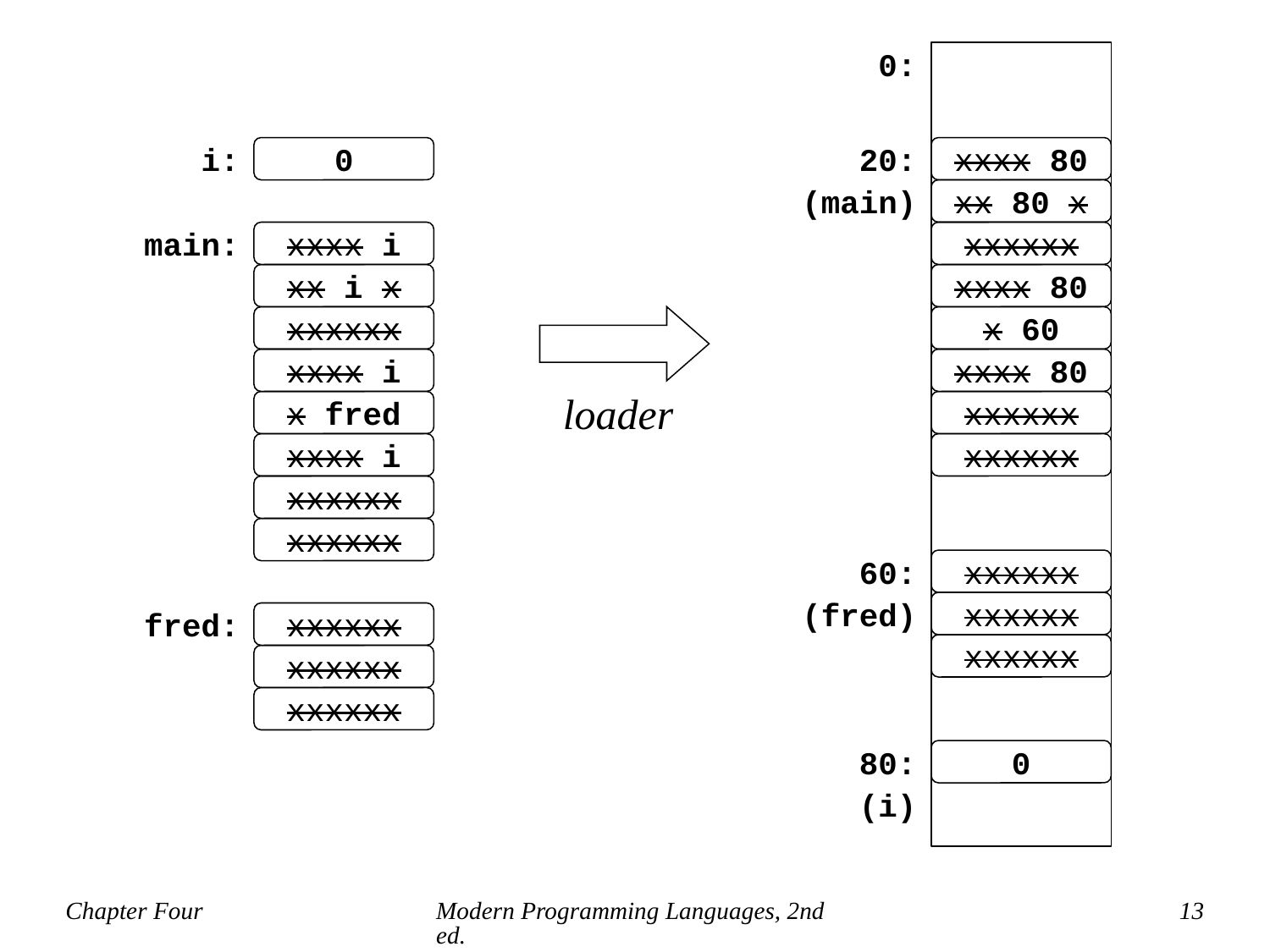

0:

20:
xxxx 80
(main)
xx 80 x
xxxxxx
xxxx 80
x 60
xxxx 80
xxxxxx
xxxxxx
60:
xxxxxx
(fred)
xxxxxx
xxxxxx
80:
0
(i)
i:
0
main:
xxxx i
xx i x
xxxxxx
xxxx i
x fred
xxxx i
xxxxxx
xxxxxx
fred:
xxxxxx
xxxxxx
xxxxxx

loader
Chapter Four
Modern Programming Languages, 2nd ed.
13